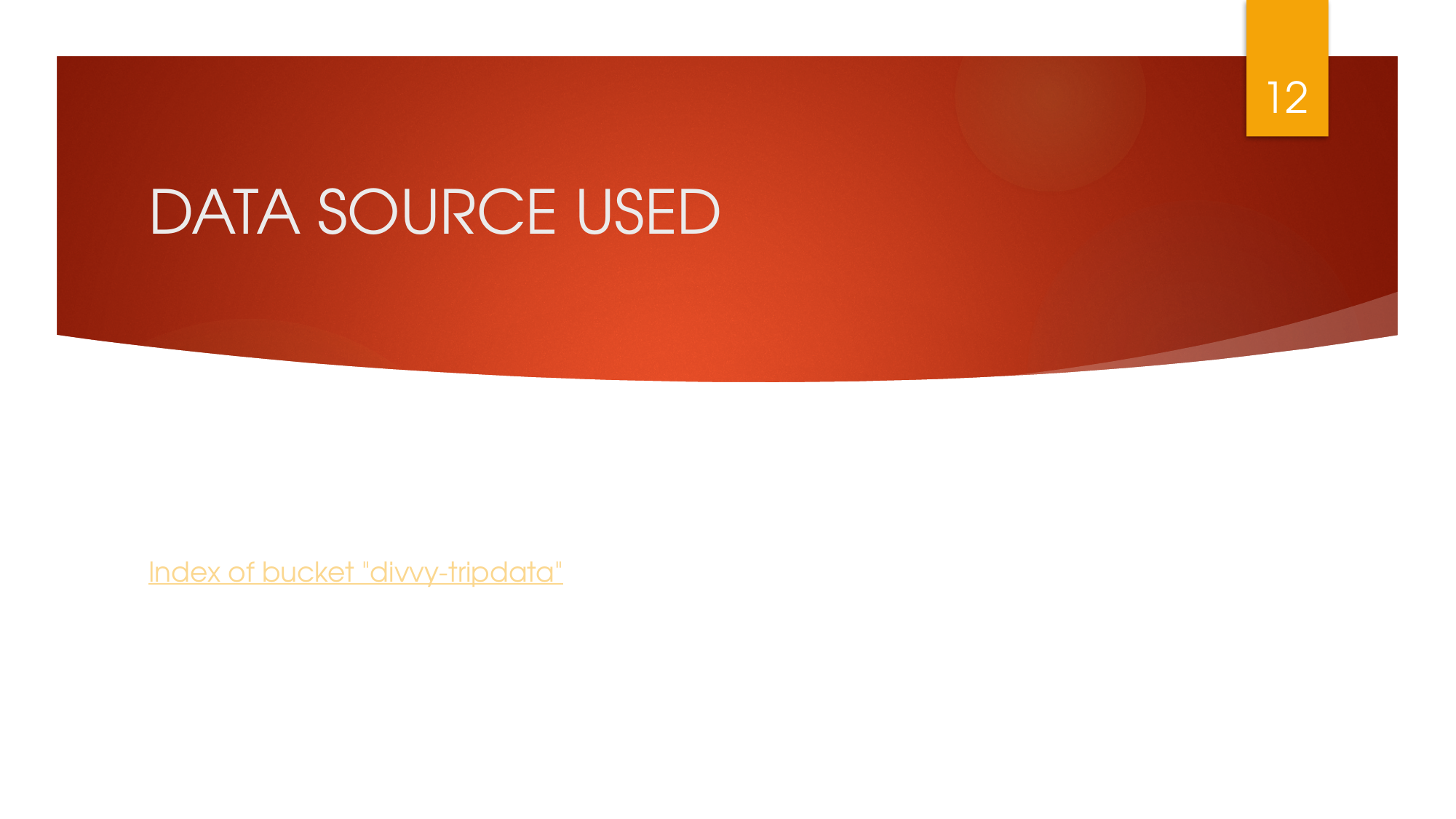

12
# DATA SOURCE USED
Index of bucket "divvy-tripdata"